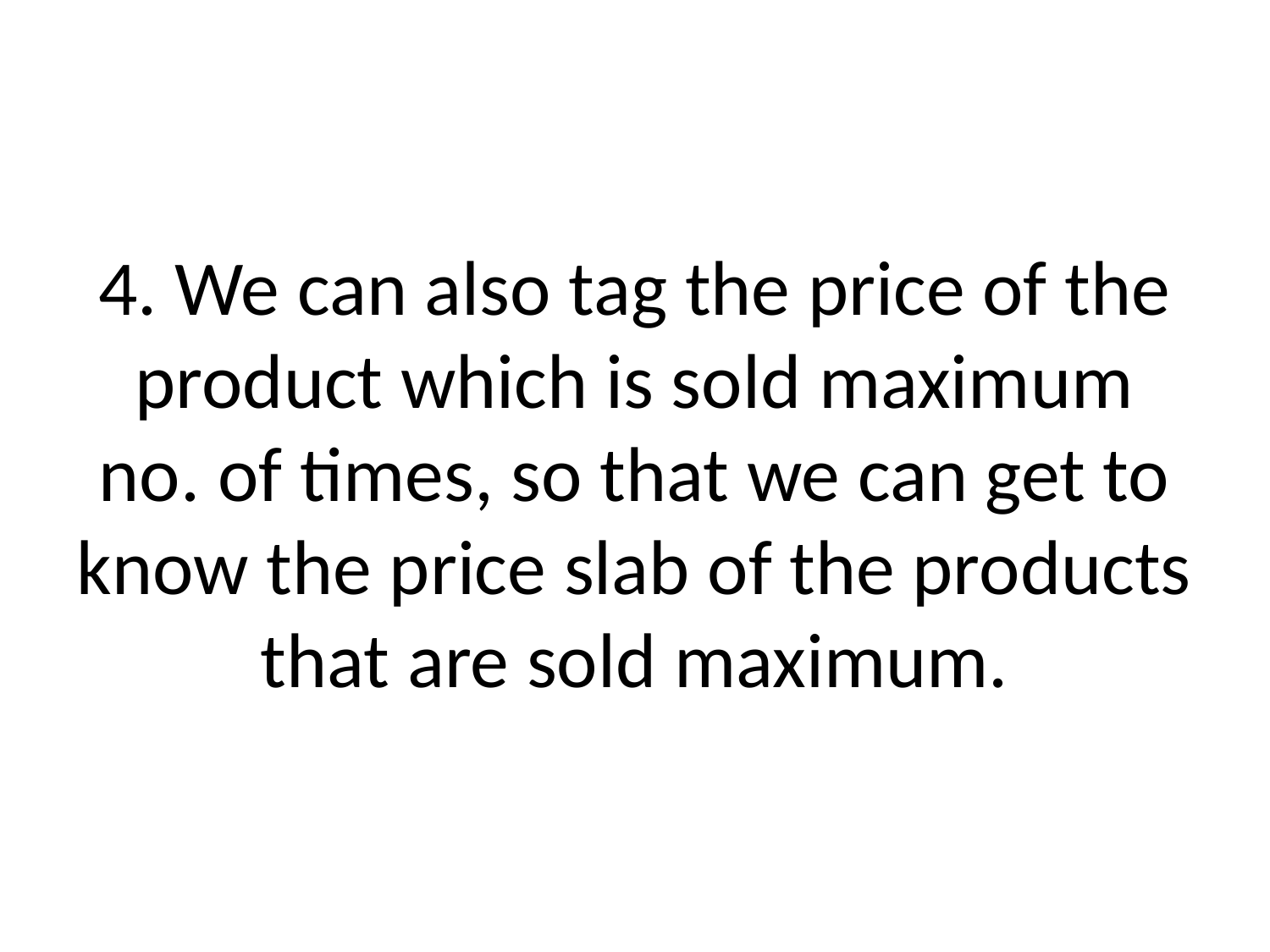

# 4. We can also tag the price of the product which is sold maximum no. of times, so that we can get to know the price slab of the products that are sold maximum.